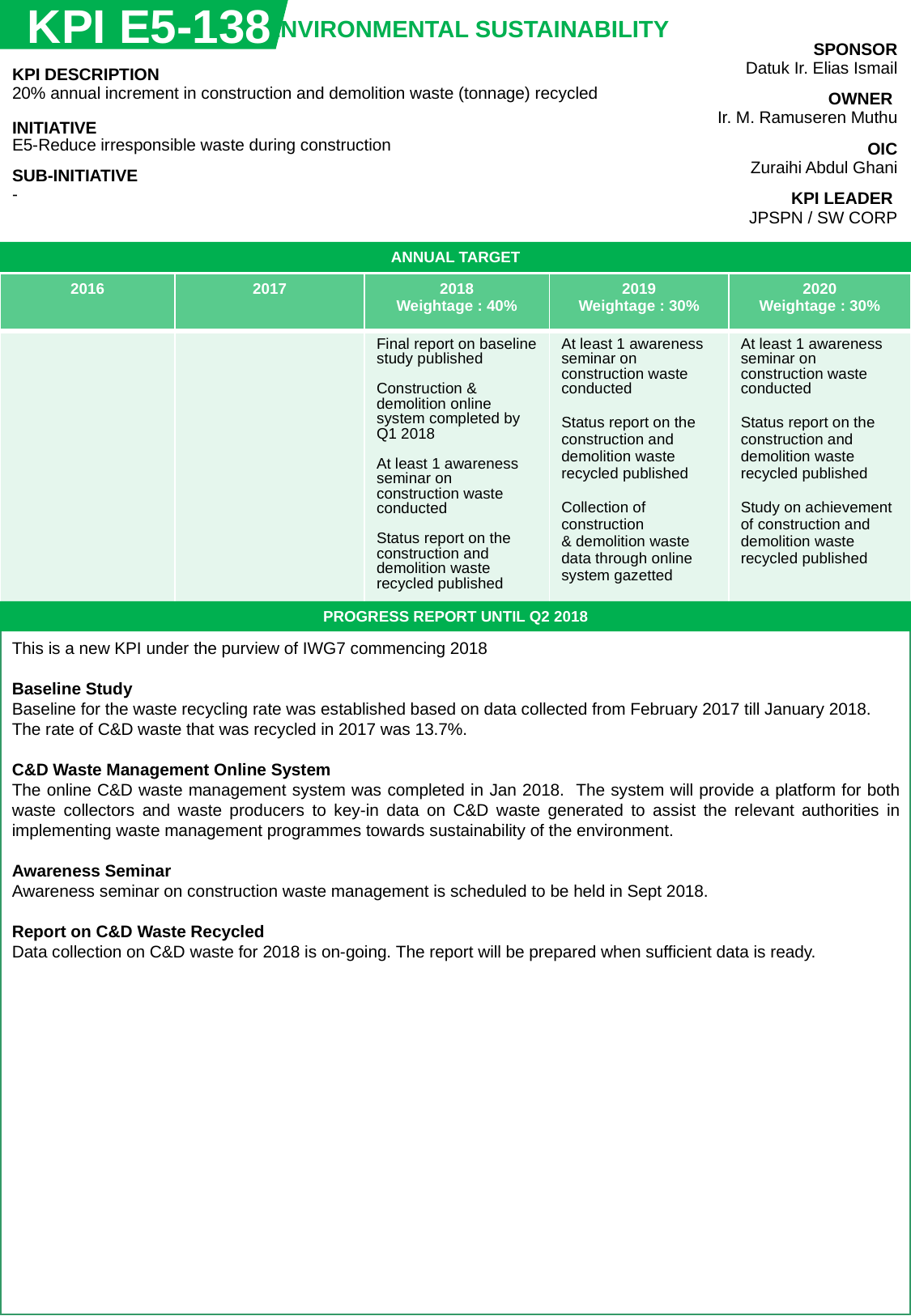

KPI E5-138
ENVIRONMENTAL SUSTAINABILITY
| SPONSOR Datuk Ir. Elias Ismail |
| --- |
| OWNER Ir. M. Ramuseren Muthu |
| OIC Zuraihi Abdul Ghani |
| KPI LEADER JPSPN / SW CORP |
| KPI DESCRIPTION 20% annual increment in construction and demolition waste (tonnage) recycled |
| --- |
| INITIATIVE E5-Reduce irresponsible waste during construction |
| SUB-INITIATIVE - |
ANNUAL TARGET
| 2016 | 2017 | 2018 Weightage : 40% | 2019 Weightage : 30% | 2020 Weightage : 30% |
| --- | --- | --- | --- | --- |
|  |  | Final report on baseline study published Construction & demolition online system completed by Q1 2018 At least 1 awareness seminar on construction waste conducted Status report on the construction and demolition waste recycled published | At least 1 awareness seminar on construction waste conducted Status report on the construction and demolition waste recycled published Collection of construction & demolition waste data through online system gazetted | At least 1 awareness seminar on construction waste conducted Status report on the construction and demolition waste recycled published Study on achievement of construction and demolition waste recycled published |
PROGRESS REPORT UNTIL Q2 2018

This is a new KPI under the purview of IWG7 commencing 2018

Baseline Study
Baseline for the waste recycling rate was established based on data collected from February 2017 till January 2018.  The rate of C&D waste that was recycled in 2017 was 13.7%.

C&D Waste Management Online System
The online C&D waste management system was completed in Jan 2018.  The system will provide a platform for both waste collectors and waste producers to key-in data on C&D waste generated to assist the relevant authorities in implementing waste management programmes towards sustainability of the environment.

Awareness Seminar
Awareness seminar on construction waste management is scheduled to be held in Sept 2018.

Report on C&D Waste Recycled
Data collection on C&D waste for 2018 is on-going. The report will be prepared when sufficient data is ready.